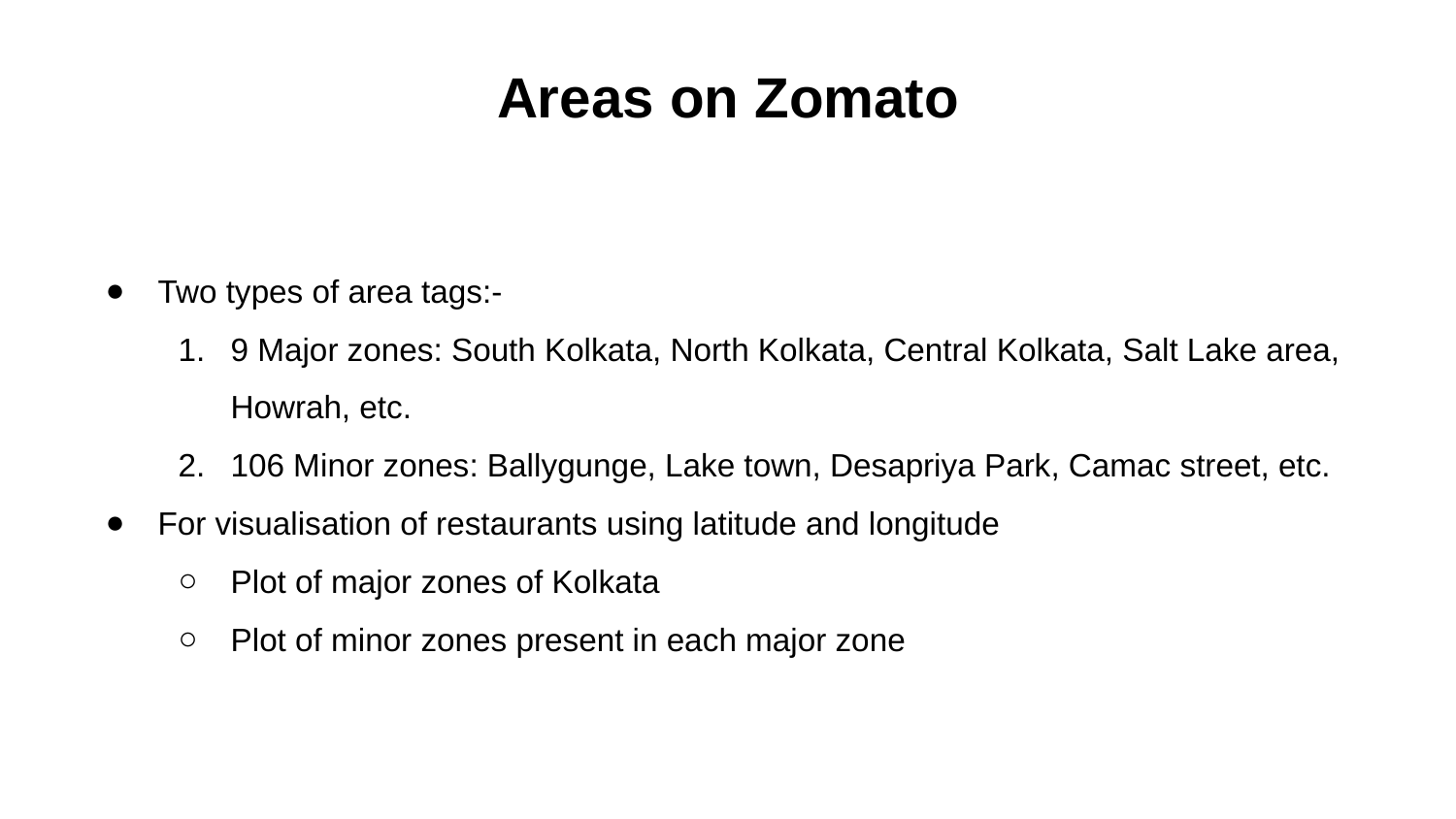

# Areas on Zomato
Two types of area tags:-
9 Major zones: South Kolkata, North Kolkata, Central Kolkata, Salt Lake area, Howrah, etc.
106 Minor zones: Ballygunge, Lake town, Desapriya Park, Camac street, etc.
For visualisation of restaurants using latitude and longitude
Plot of major zones of Kolkata
Plot of minor zones present in each major zone